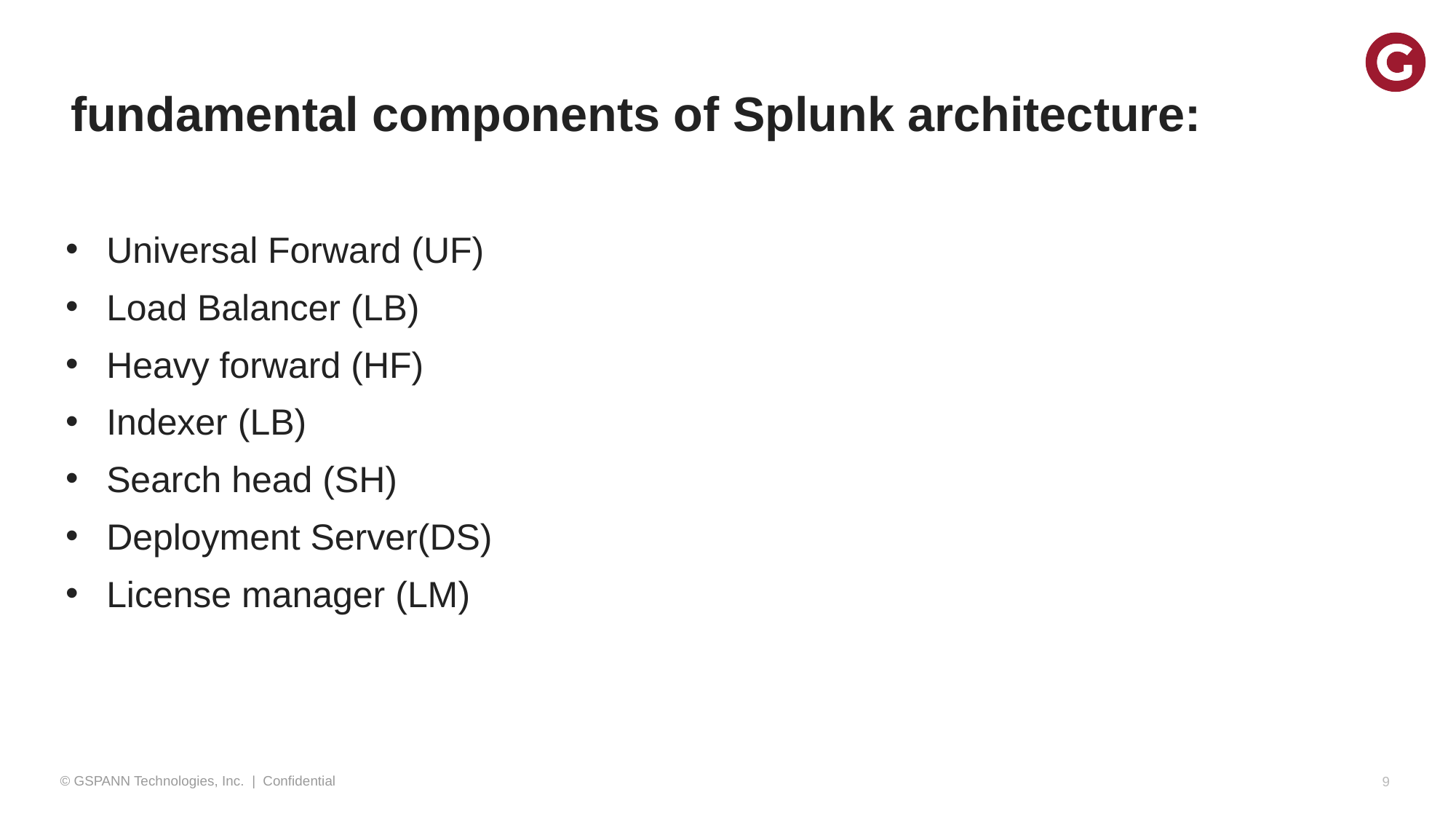

fundamental components of Splunk architecture:

Universal Forward (UF)
Load Balancer (LB)
Heavy forward (HF)
Indexer (LB)
Search head (SH)
Deployment Server(DS)
License manager (LM)

9